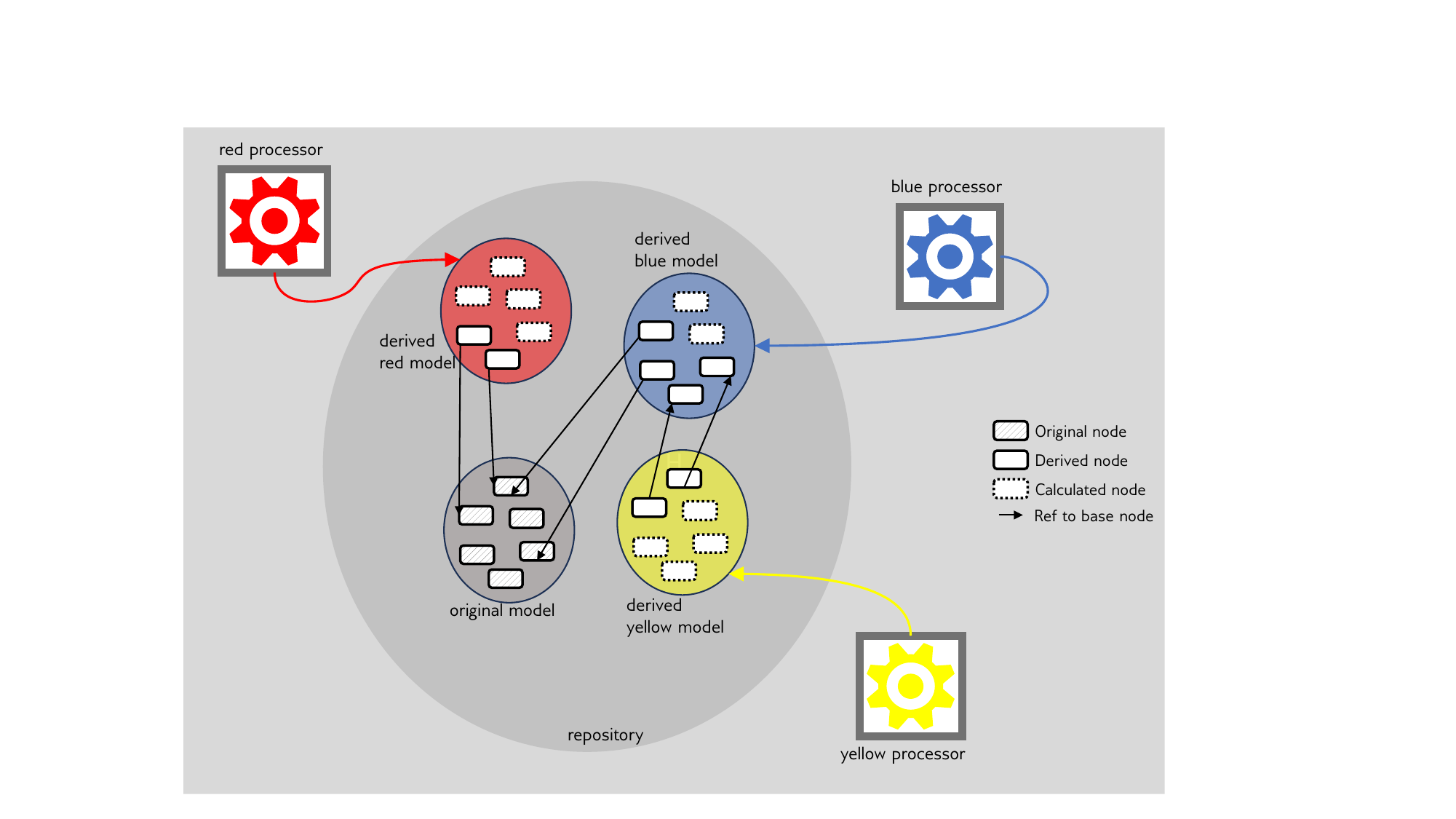

H
red processor

blue processor

derived
blue model

derived
red model
Original node

Derived node

Calculated node

Ref to base node
derived
yellow model
original model

repository
yellow processor